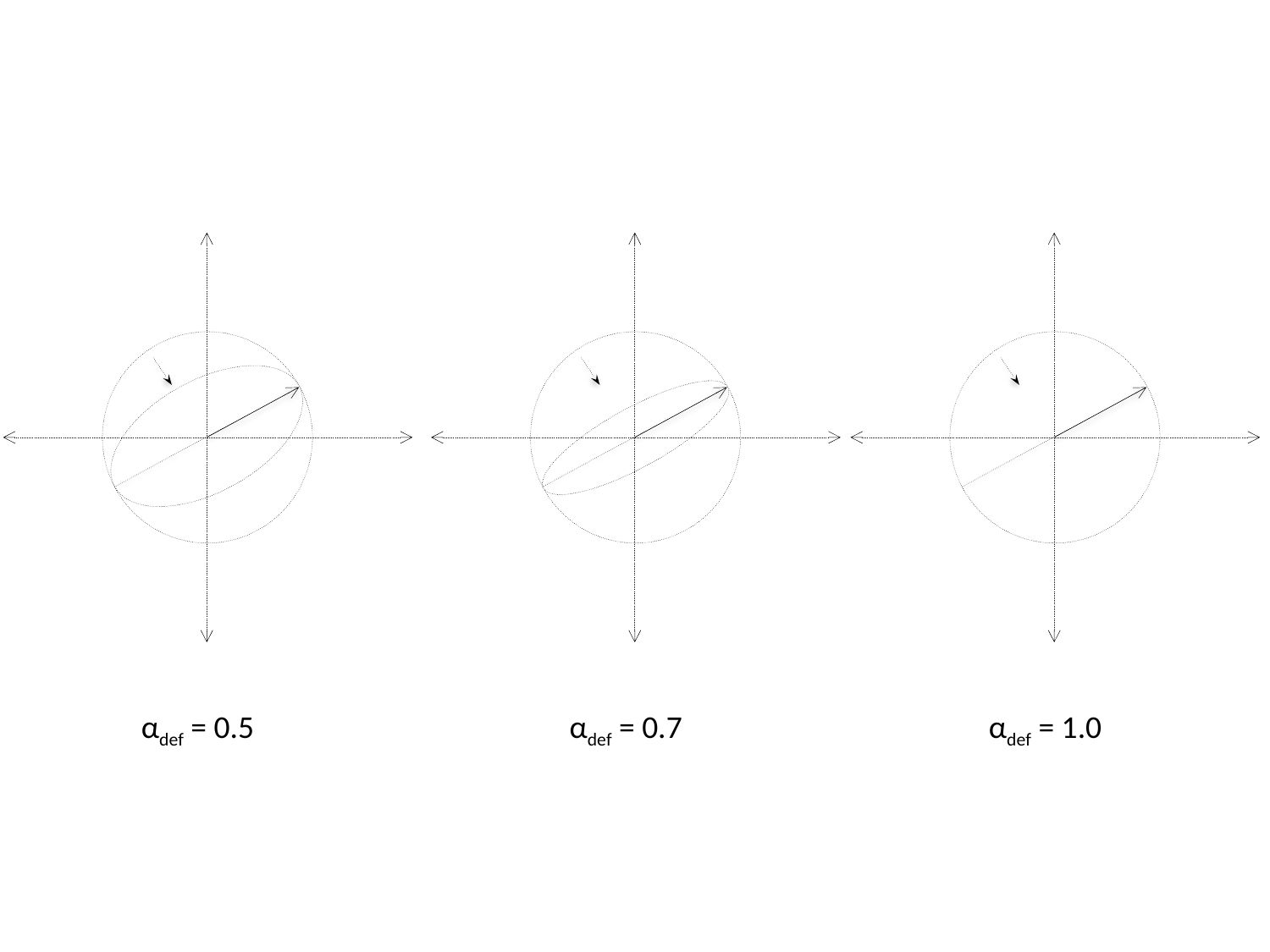

αdef = 0.5
αdef = 0.7
αdef = 1.0